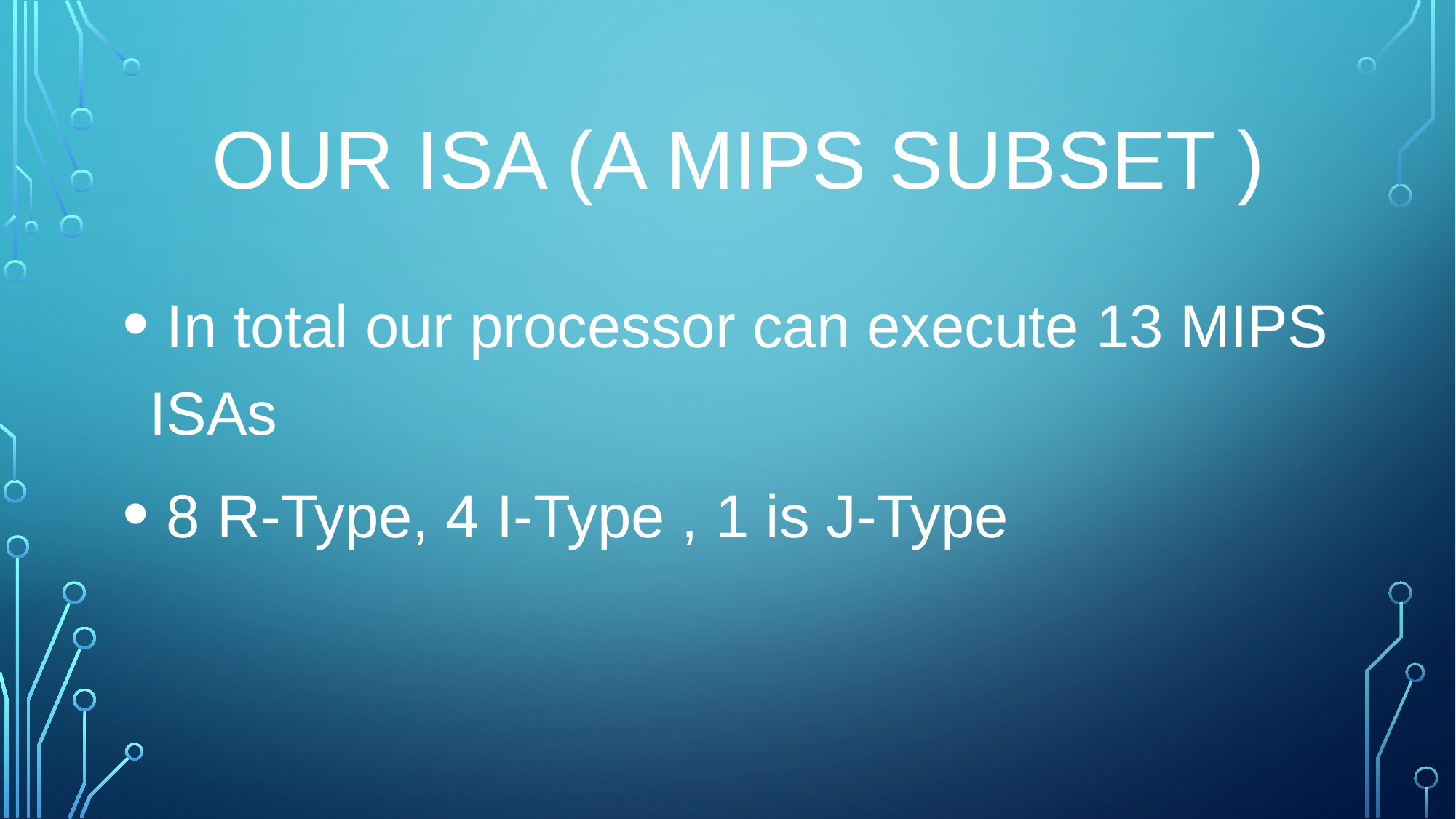

# Our ISA (A MIPS Subset )
 In total our processor can execute 13 MIPS ISAs
 8 R-Type, 4 I-Type , 1 is J-Type